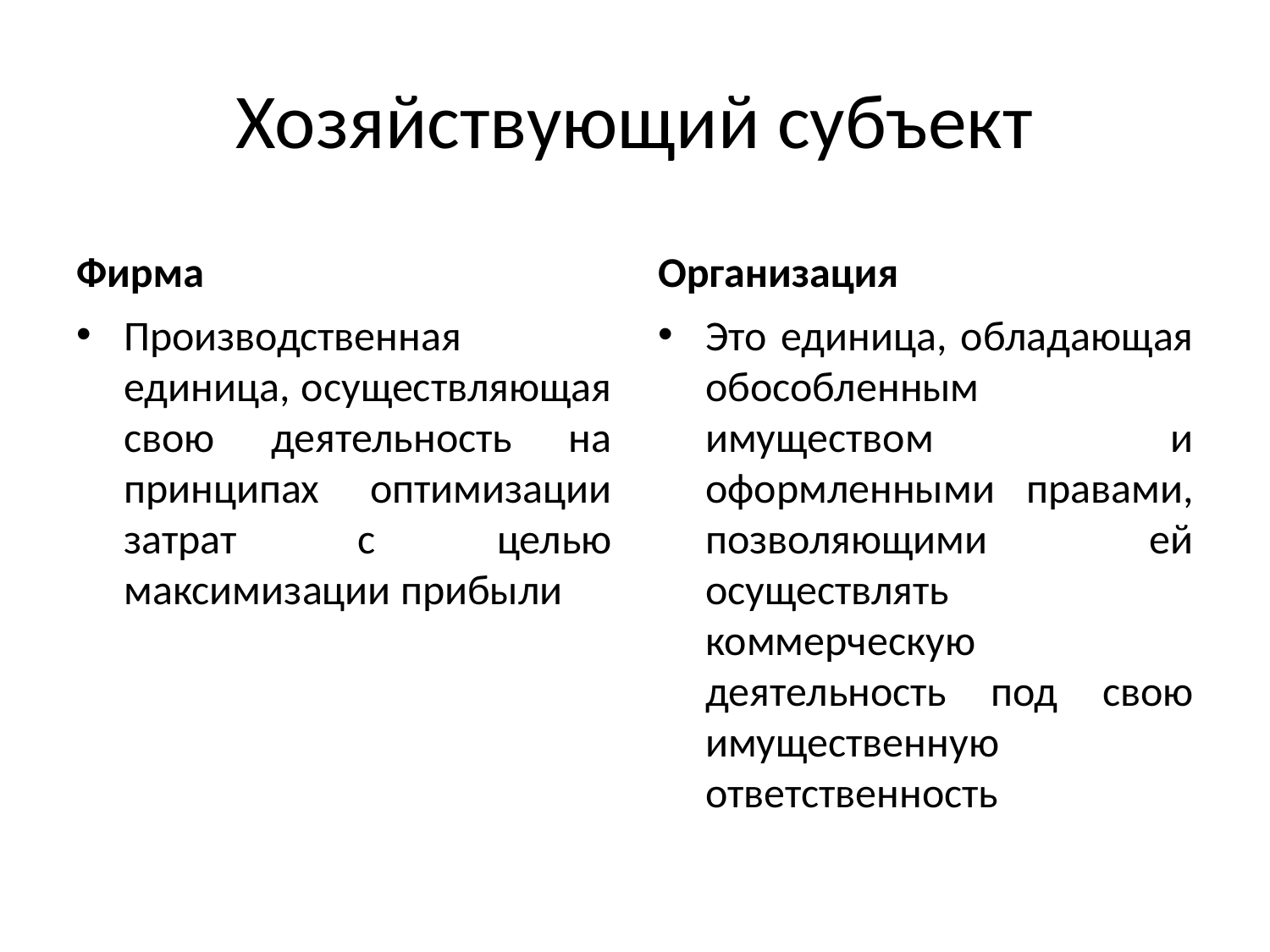

# Хозяйствующий субъект
Фирма
Организация
Производственная единица, осуществляющая свою деятельность на принципах оптимизации затрат с целью максимизации прибыли
Это единица, обладающая обособленным имуществом и оформленными правами, позволяющими ей осуществлять коммерческую деятельность под свою имущественную ответственность